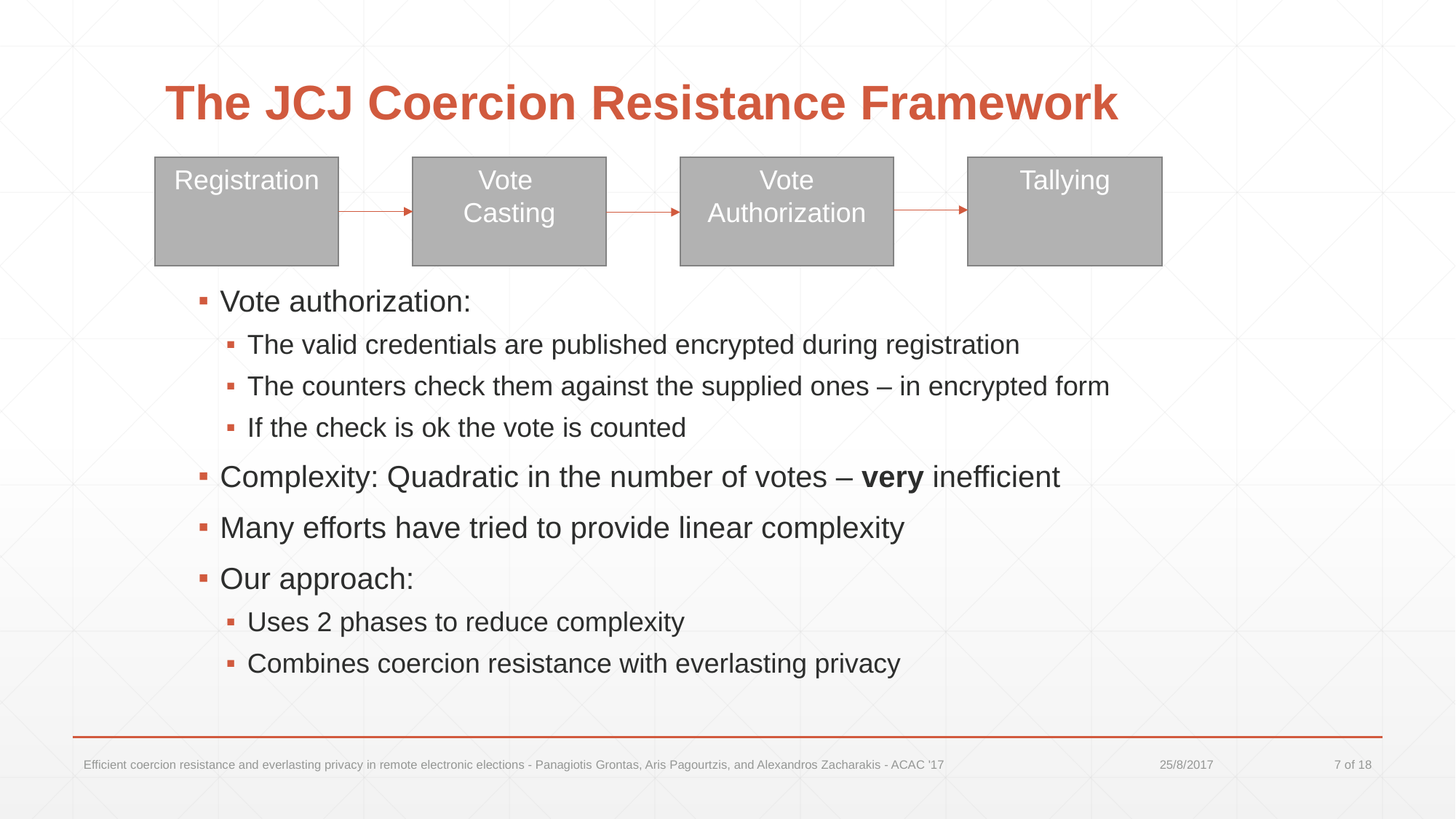

# The JCJ Coercion Resistance Framework
Registration

Vote
Casting

Vote Authorization

Tallying

Vote authorization:
The valid credentials are published encrypted during registration
The counters check them against the supplied ones – in encrypted form
If the check is ok the vote is counted
Complexity: Quadratic in the number of votes – very inefficient
Many efforts have tried to provide linear complexity
Our approach:
Uses 2 phases to reduce complexity
Combines coercion resistance with everlasting privacy

Efficient coercion resistance and everlasting privacy in remote electronic elections - Panagiotis Grontas, Aris Pagourtzis, and Alexandros Zacharakis - ACAC '17
25/8/2017
7 of 18